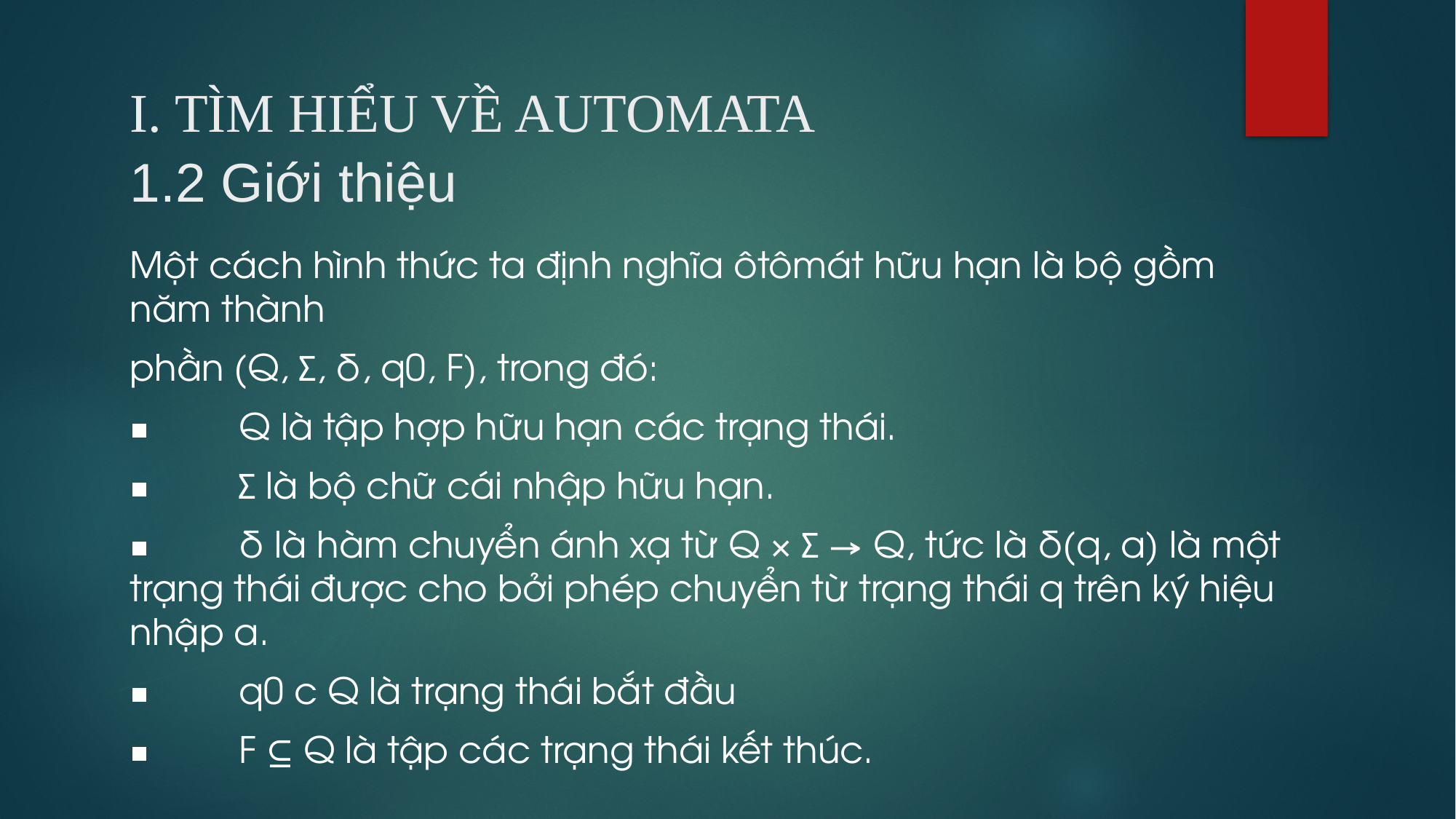

I. TÌM HIỂU VỀ AUTOMATA
1.2 Giới thiệu
Một cách hình thức ta định nghĩa ôtômát hữu hạn là bộ gồm năm thành
phần (Q, Σ, δ, q0, F), trong đó:
▪	Q là tập hợp hữu hạn các trạng thái.
▪	Σ là bộ chữ cái nhập hữu hạn.
▪	δ là hàm chuyển ánh xạ từ Q × Σ → Q, tức là δ(q, a) là một trạng thái được cho bởi phép chuyển từ trạng thái q trên ký hiệu nhập a.
▪	q0 c Q là trạng thái bắt đầu
▪	F ⊆ Q là tập các trạng thái kết thúc.